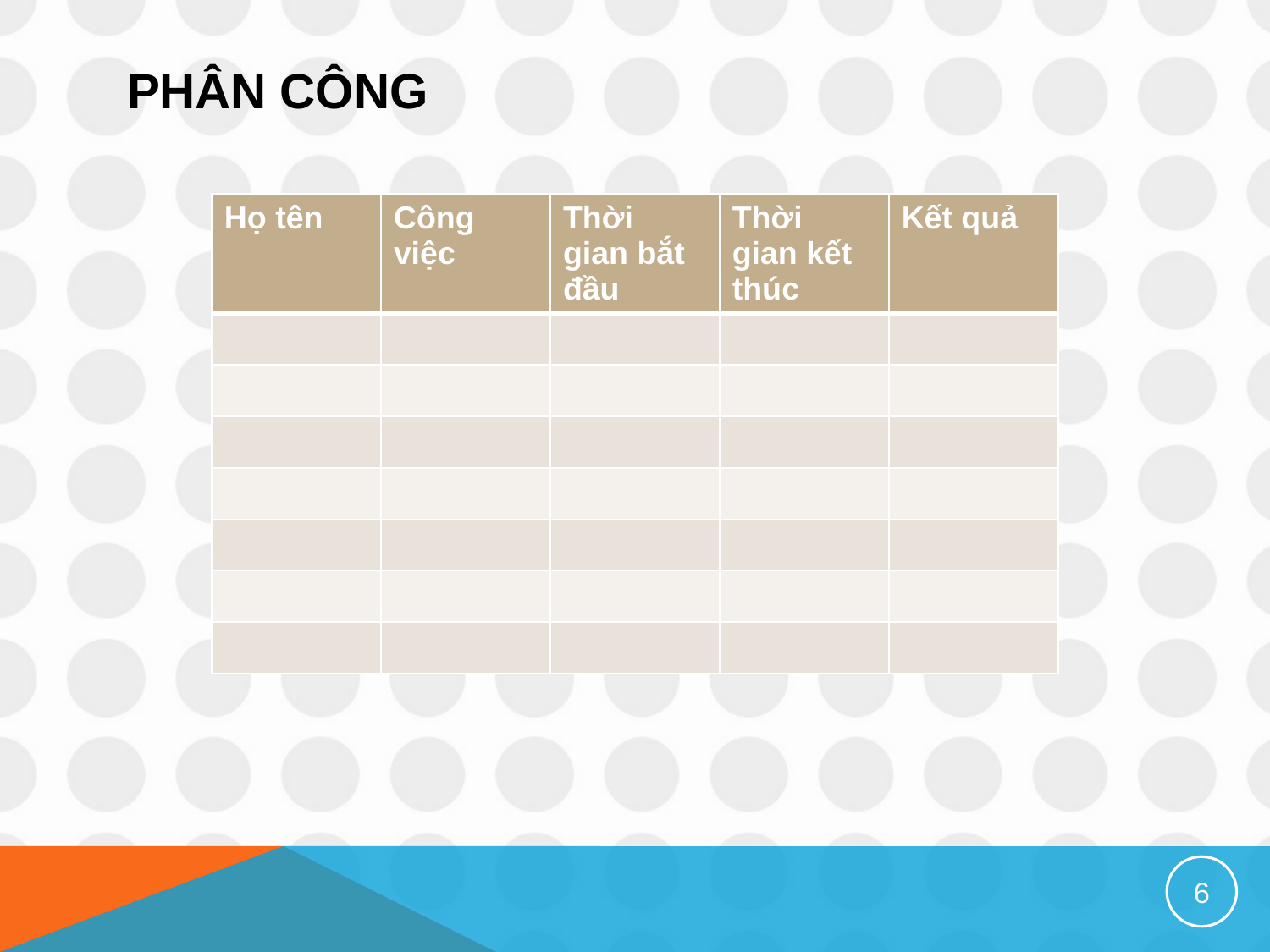

# Phân công
| Họ tên | Công việc | Thời gian bắt đầu | Thời gian kết thúc | Kết quả |
| --- | --- | --- | --- | --- |
|  |  |  |  |  |
|  |  |  |  |  |
|  |  |  |  |  |
|  |  |  |  |  |
|  |  |  |  |  |
|  |  |  |  |  |
|  |  |  |  |  |
6